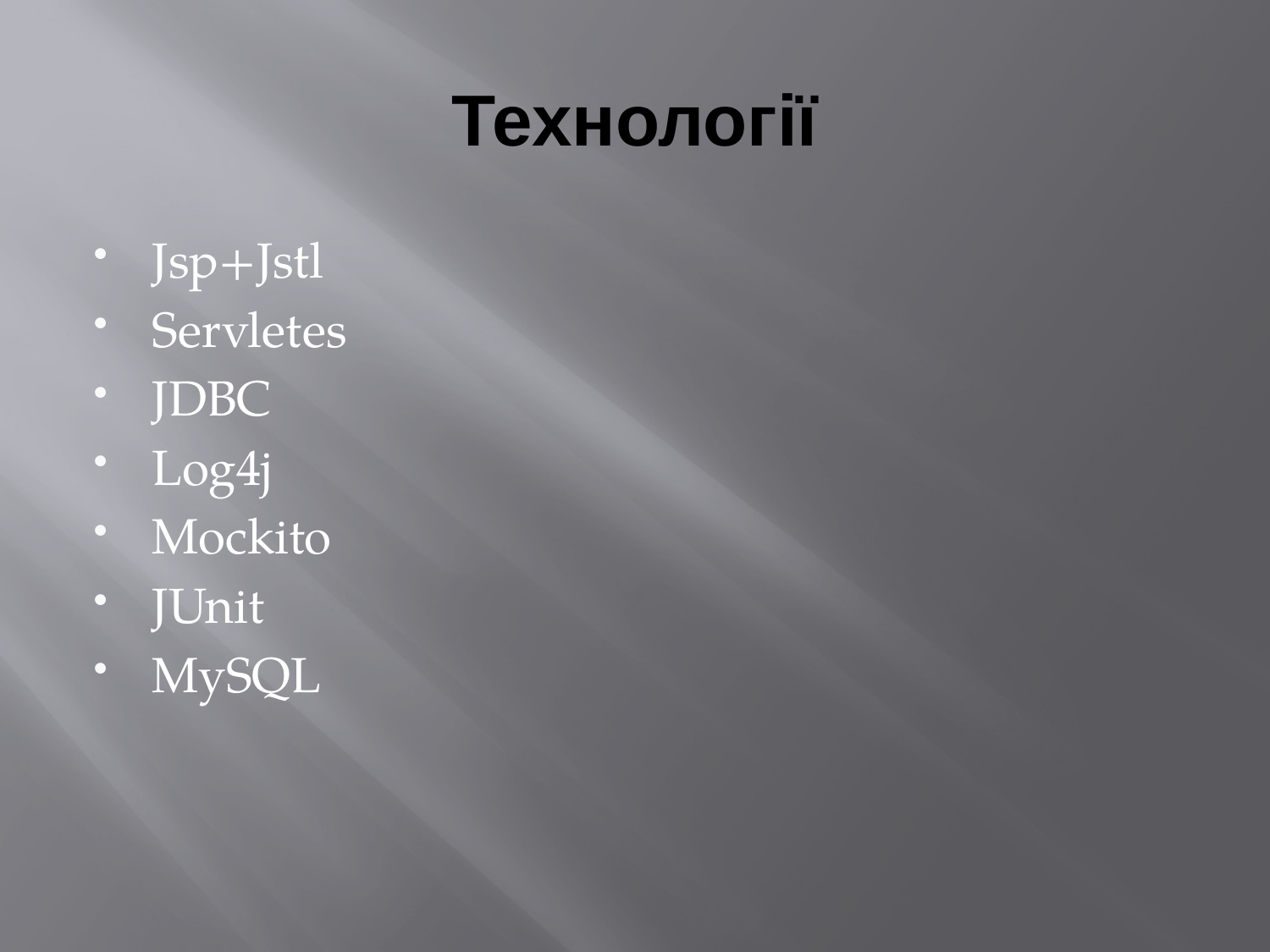

# Технології
Jsp+Jstl
Servletes
JDBC
Log4j
Mockito
JUnit
MySQL